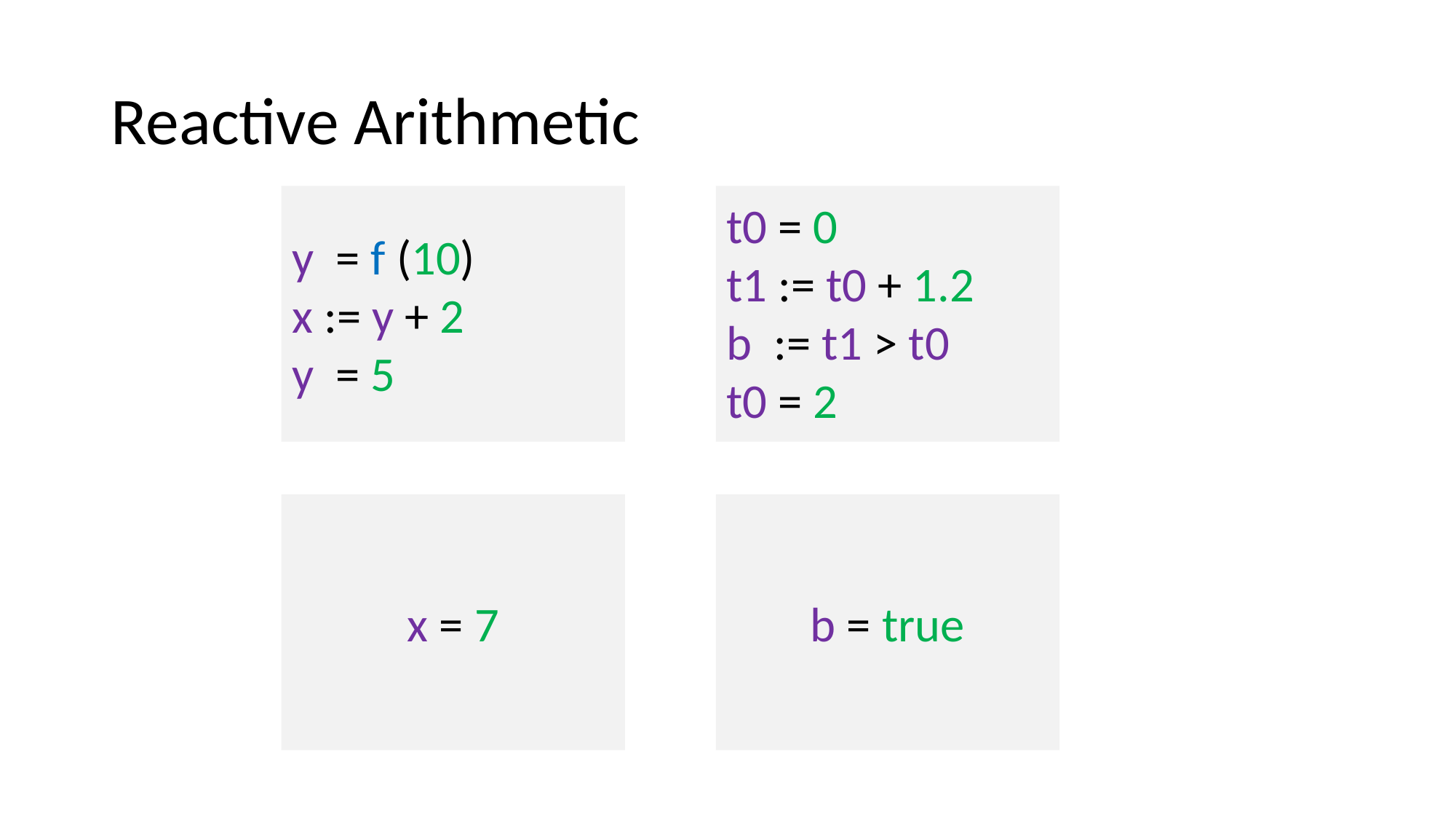

# Reactive Arithmetic
y  = f (10)
x := y + 2
y  = 5
t0 = 0
t1 := t0 + 1.2
b  := t1 > t0
t0 = 2

x = 7
b = true